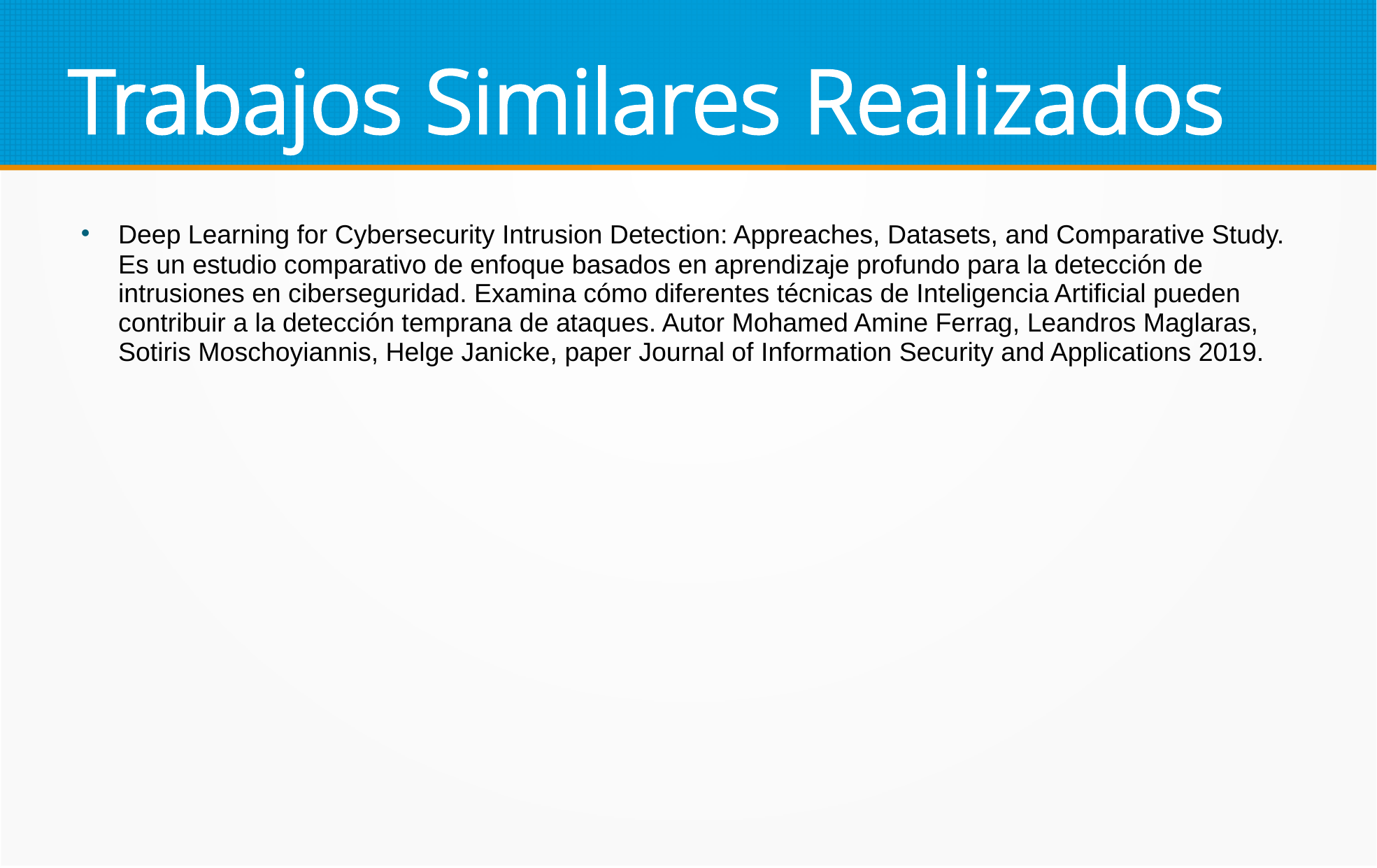

Trabajos Similares Realizados
Deep Learning for Cybersecurity Intrusion Detection: Appreaches, Datasets, and Comparative Study. Es un estudio comparativo de enfoque basados en aprendizaje profundo para la detección de intrusiones en ciberseguridad. Examina cómo diferentes técnicas de Inteligencia Artificial pueden contribuir a la detección temprana de ataques. Autor Mohamed Amine Ferrag, Leandros Maglaras, Sotiris Moschoyiannis, Helge Janicke, paper Journal of Information Security and Applications 2019.